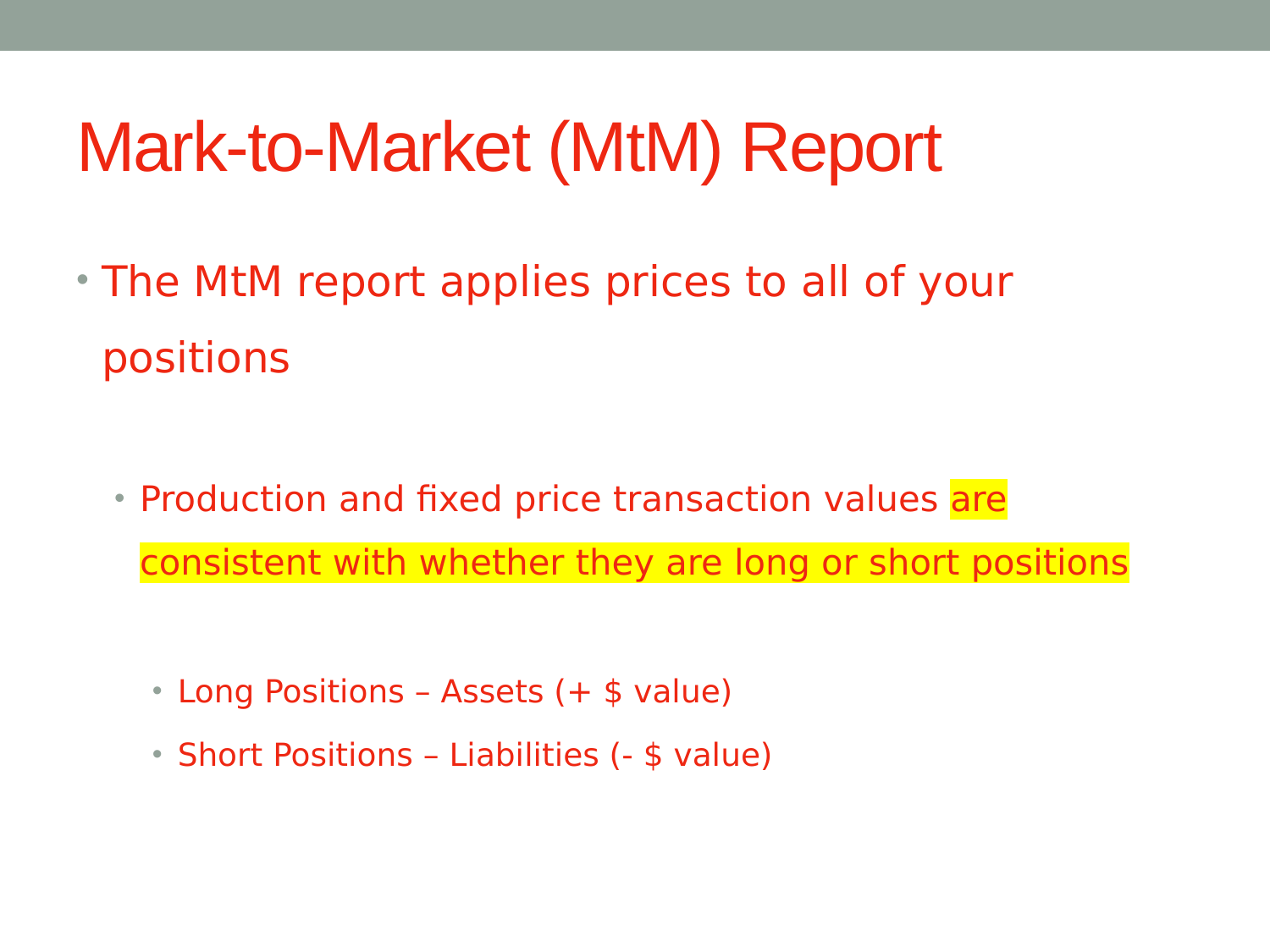

# Mark-to-Market (MtM) Report
The MtM report applies prices to all of your positions

Production and fixed price transaction values are consistent with whether they are long or short positions

Long Positions – Assets (+ $ value)
Short Positions – Liabilities (- $ value)